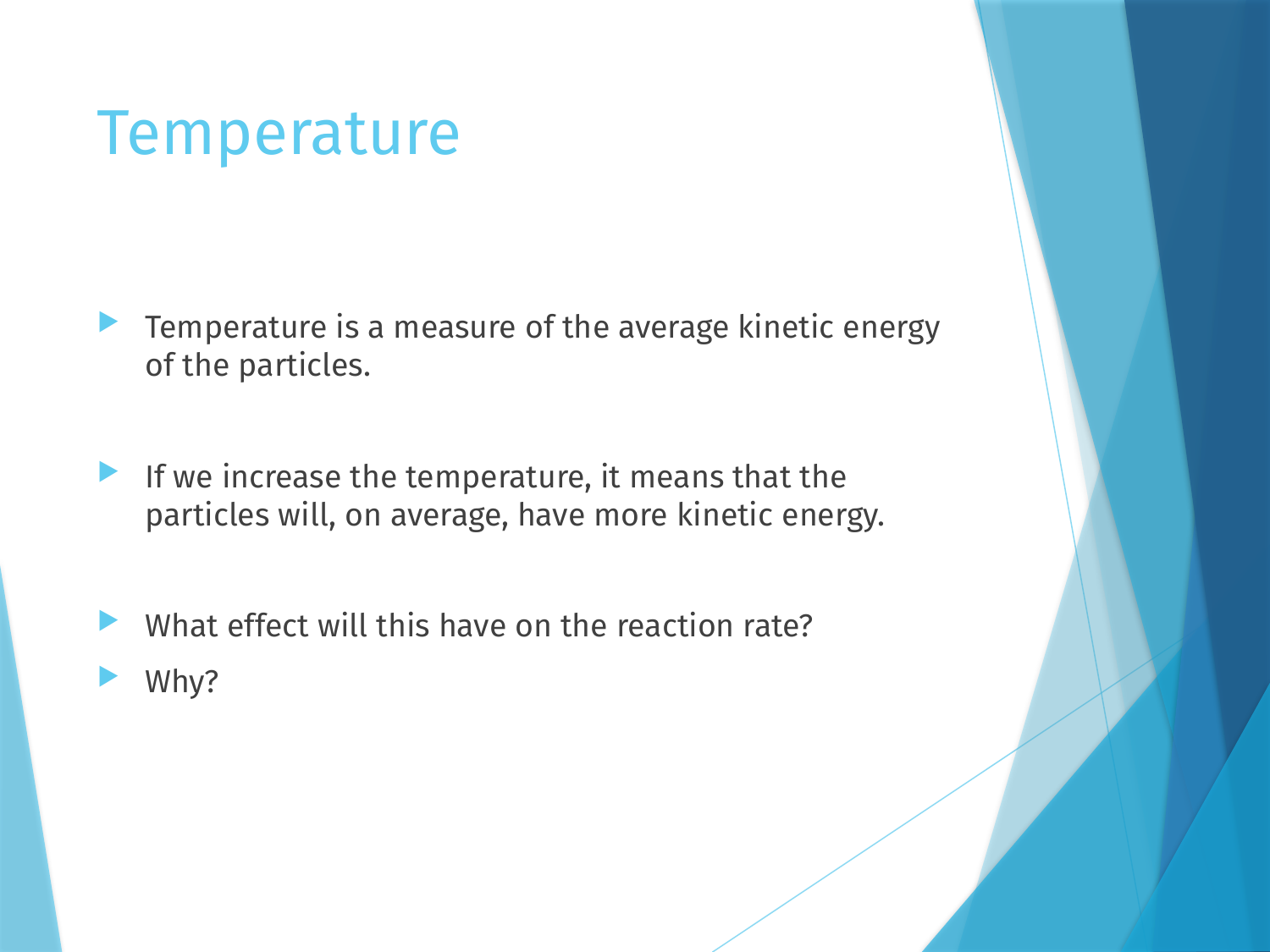

# Temperature
Temperature is a measure of the average kinetic energy of the particles.

If we increase the temperature, it means that the particles will, on average, have more kinetic energy.

What effect will this have on the reaction rate?
Why?